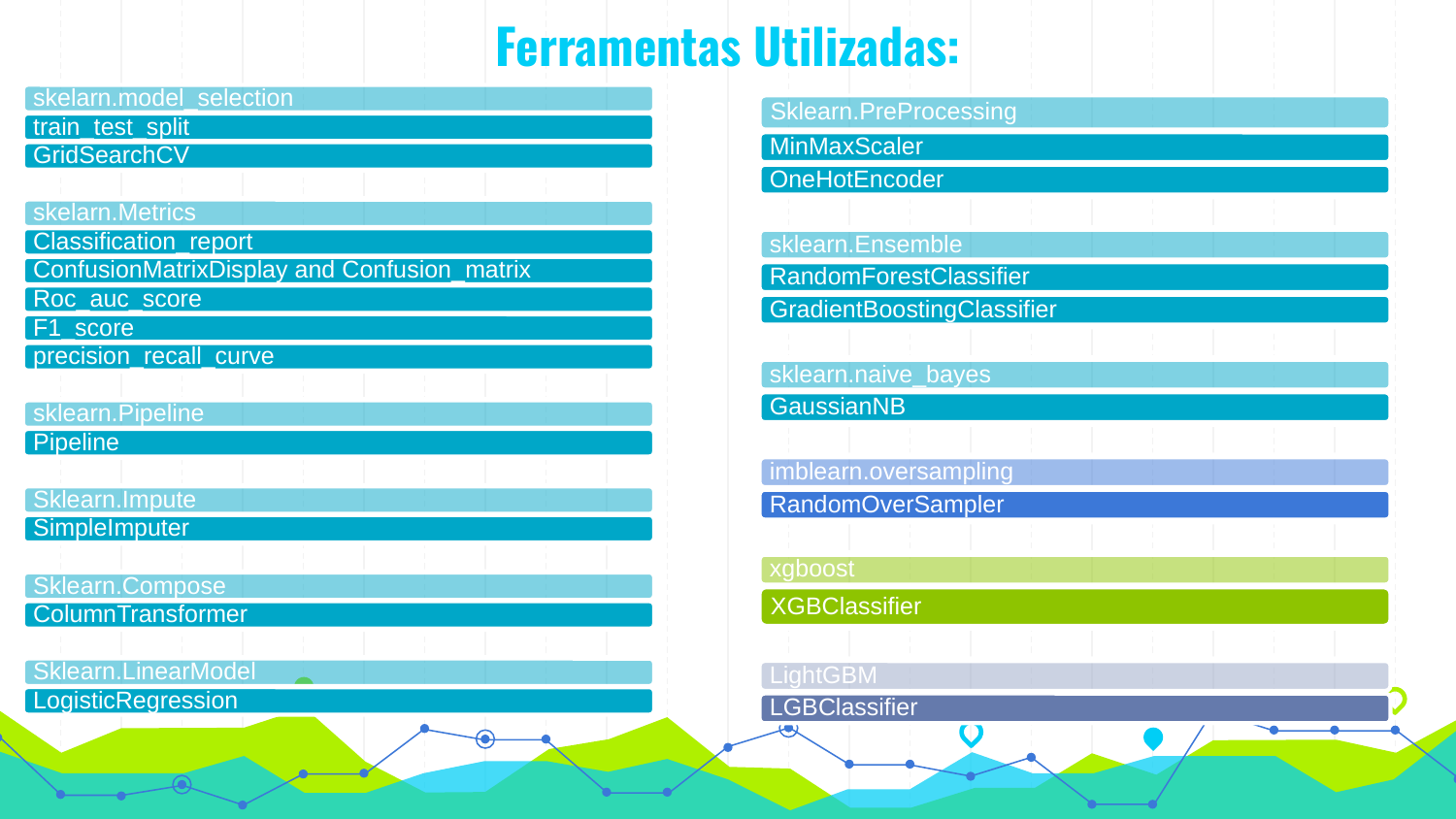

# Ferramentas Utilizadas:
Sklearn.PreProcessing
MinMaxScaler
OneHotEncoder

sklearn.Ensemble
RandomForestClassifier
GradientBoostingClassifier

sklearn.naive_bayes
GaussianNB

imblearn.oversampling
RandomOverSampler

xgboost
XGBClassifier

LightGBM
LGBClassifier
skelarn.model_selection
train_test_split
GridSearchCV

skelarn.Metrics
Classification_report
ConfusionMatrixDisplay and Confusion_matrix
Roc_auc_score
F1_score
precision_recall_curve

sklearn.Pipeline
Pipeline

Sklearn.Impute
SimpleImputer

Sklearn.Compose
ColumnTransformer

Sklearn.LinearModel
LogisticRegression